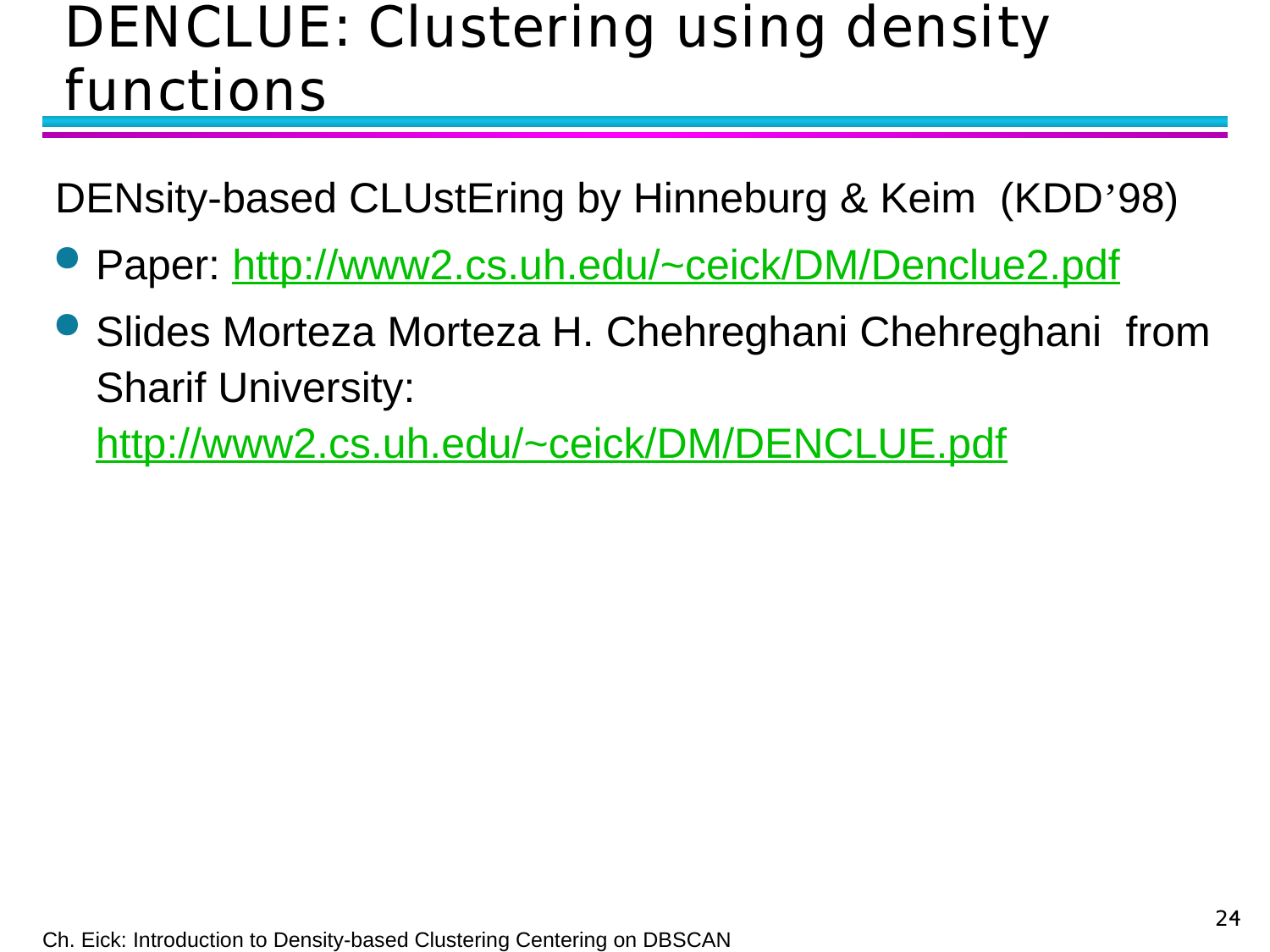

# DENCLUE: Clustering using density functions
DENsity-based CLUstEring by Hinneburg & Keim  (KDD’98)
Paper: http://www2.cs.uh.edu/~ceick/DM/Denclue2.pdf
Slides Morteza Morteza H. Chehreghani Chehreghani  from Sharif University: http://www2.cs.uh.edu/~ceick/DM/DENCLUE.pdf

24